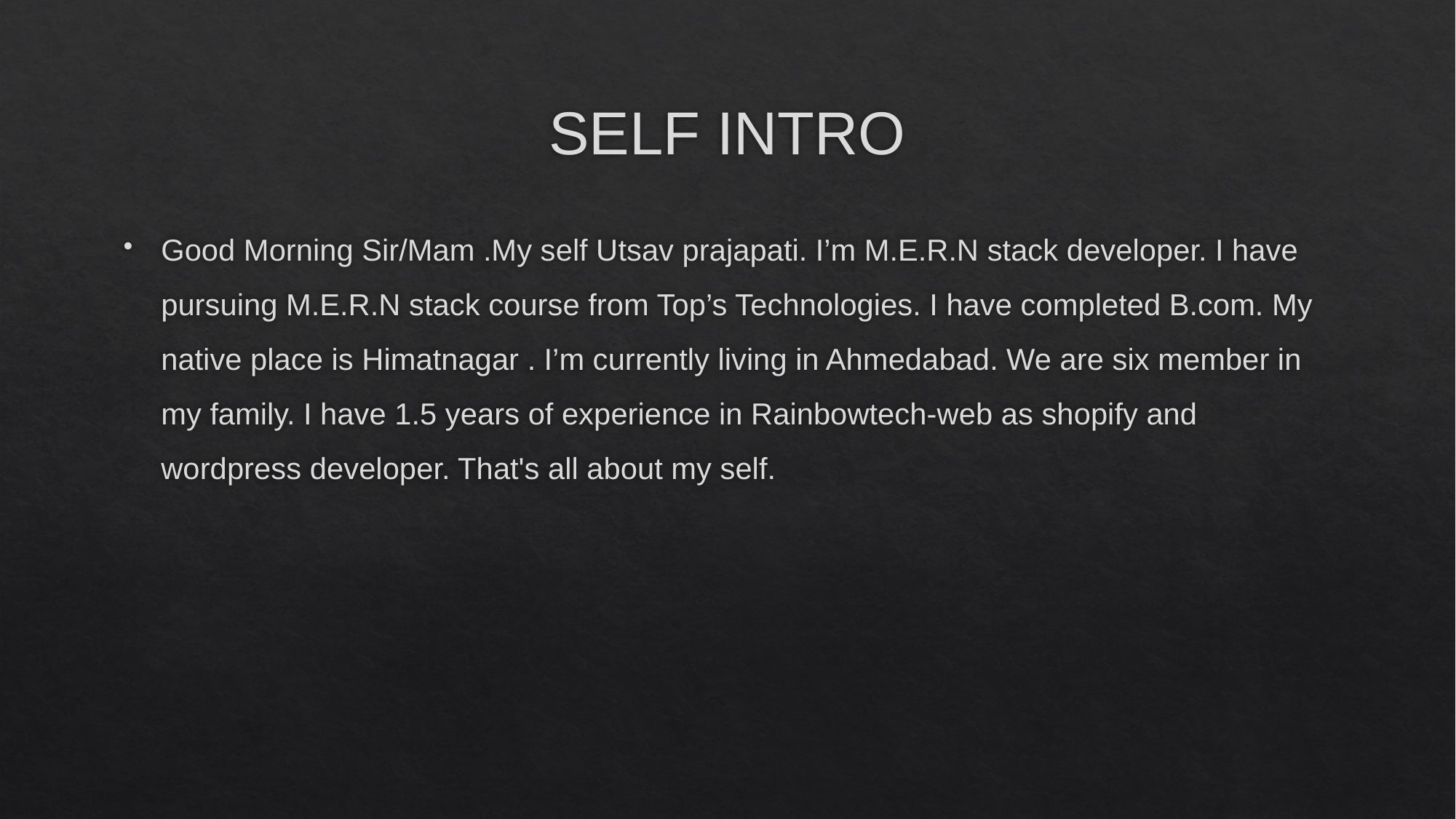

# SELF INTRO
Good Morning Sir/Mam .My self Utsav prajapati. I’m M.E.R.N stack developer. I have pursuing M.E.R.N stack course from Top’s Technologies. I have completed B.com. My native place is Himatnagar . I’m currently living in Ahmedabad. We are six member in my family. I have 1.5 years of experience in Rainbowtech-web as shopify and wordpress developer. That's all about my self.